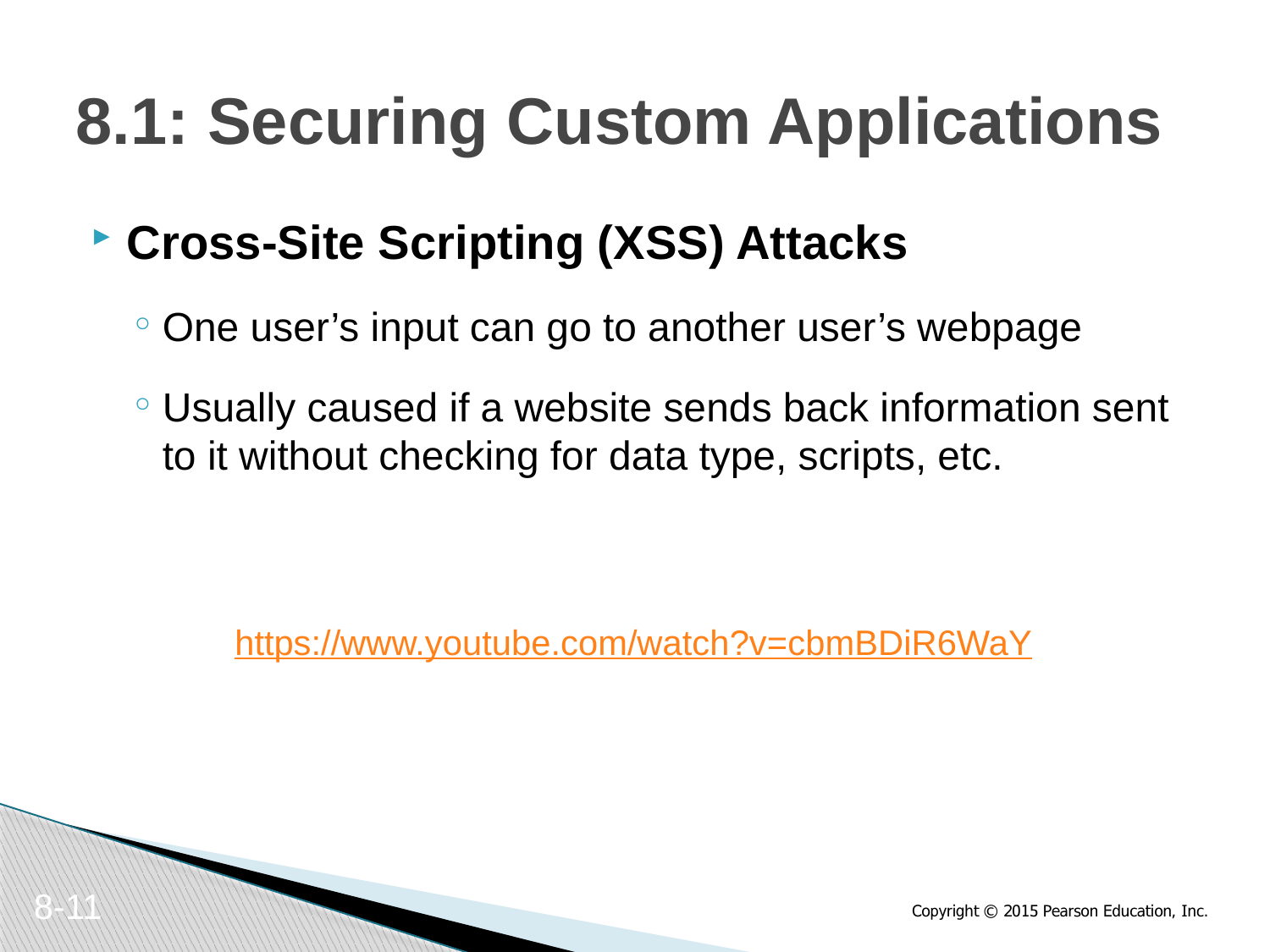

# 8.1: Securing Custom Applications
Cross-Site Scripting (XSS) Attacks
One user’s input can go to another user’s webpage
Usually caused if a website sends back information sent to it without checking for data type, scripts, etc.
https://www.youtube.com/watch?v=cbmBDiR6WaY
8-11